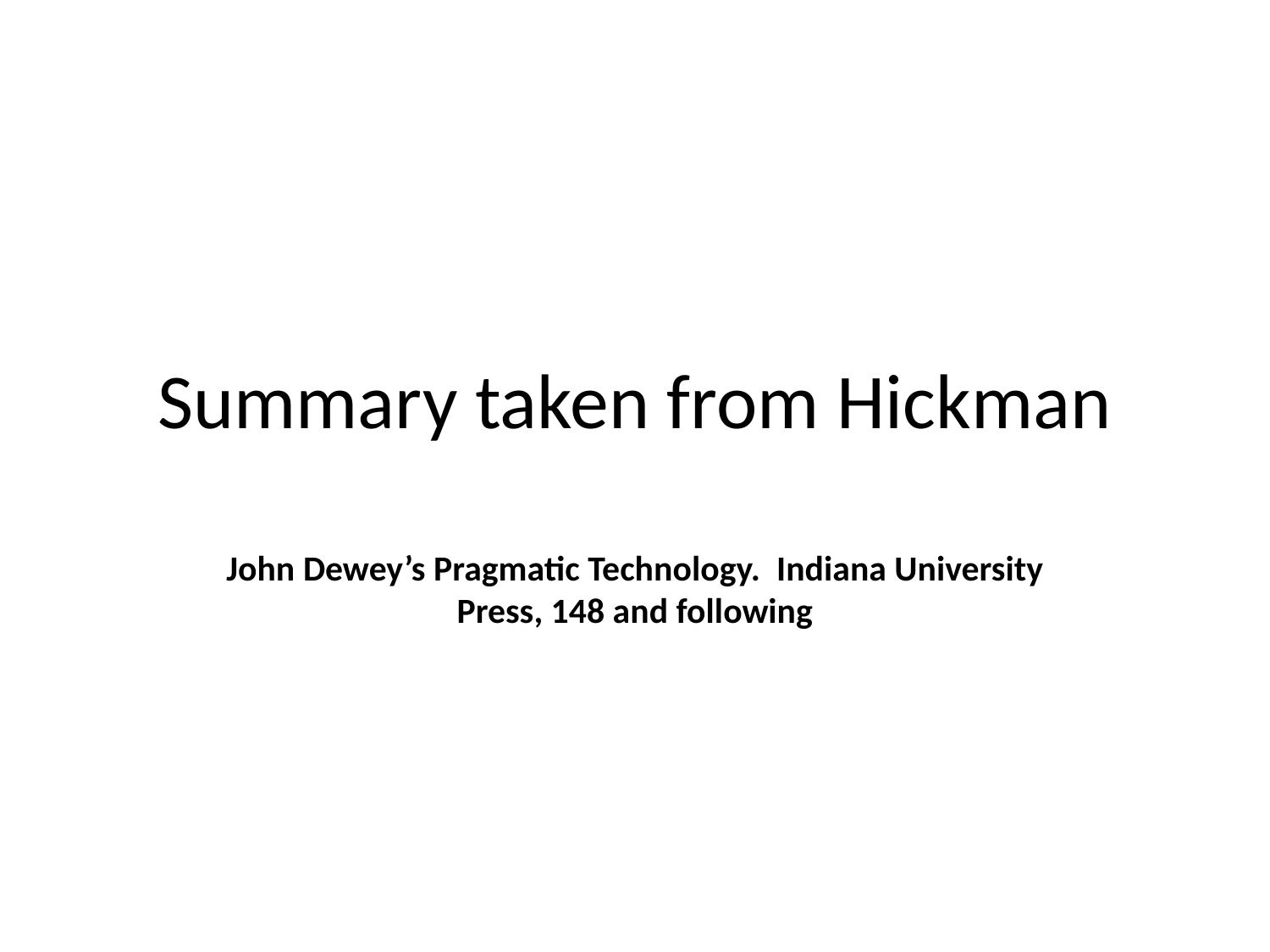

# Summary taken from Hickman
John Dewey’s Pragmatic Technology.  Indiana University Press, 148 and following